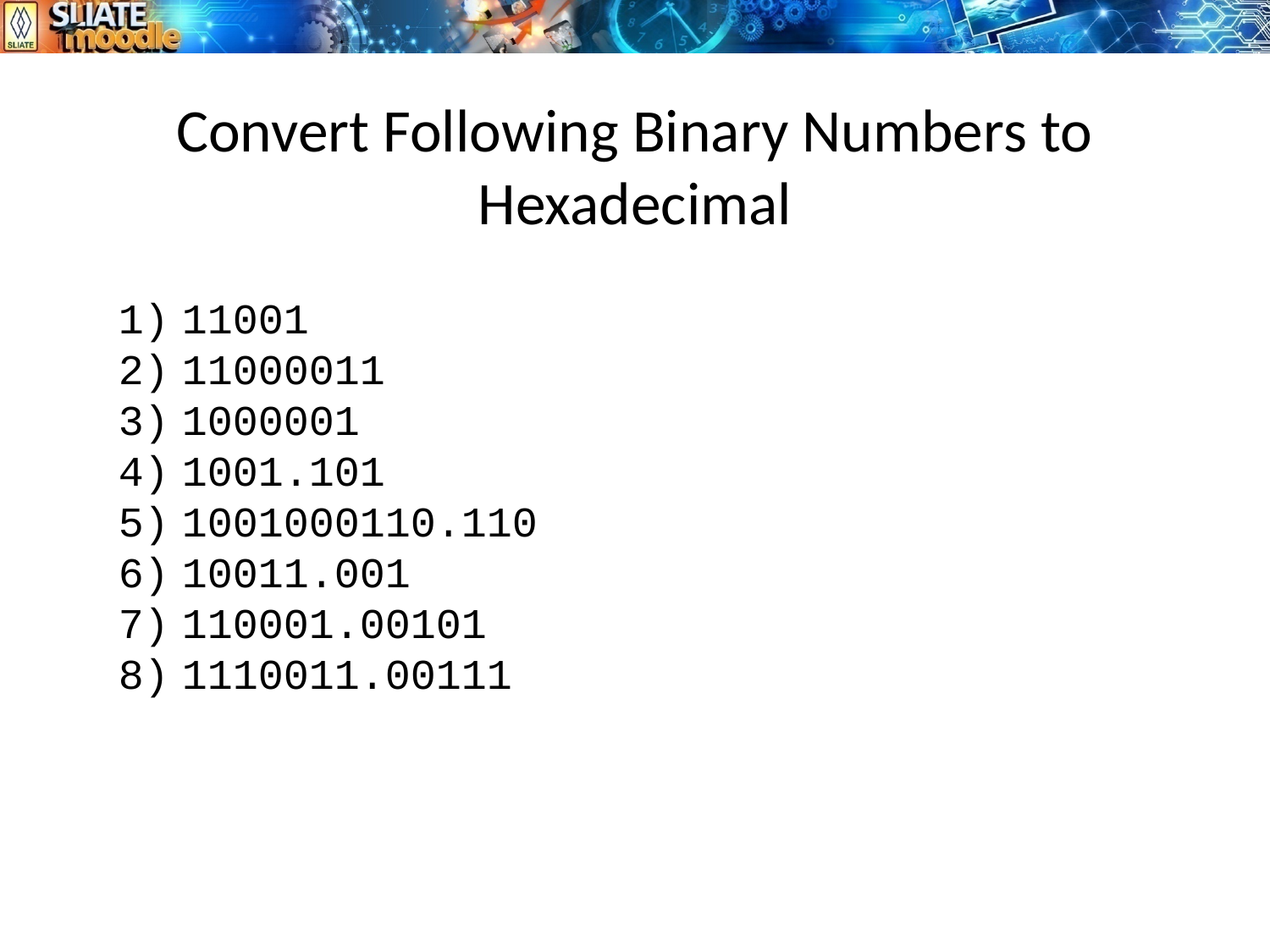

# Convert Following Binary Numbers to Hexadecimal
11001
11000011
1000001
1001.101
1001000110.110
10011.001
110001.00101
1110011.00111